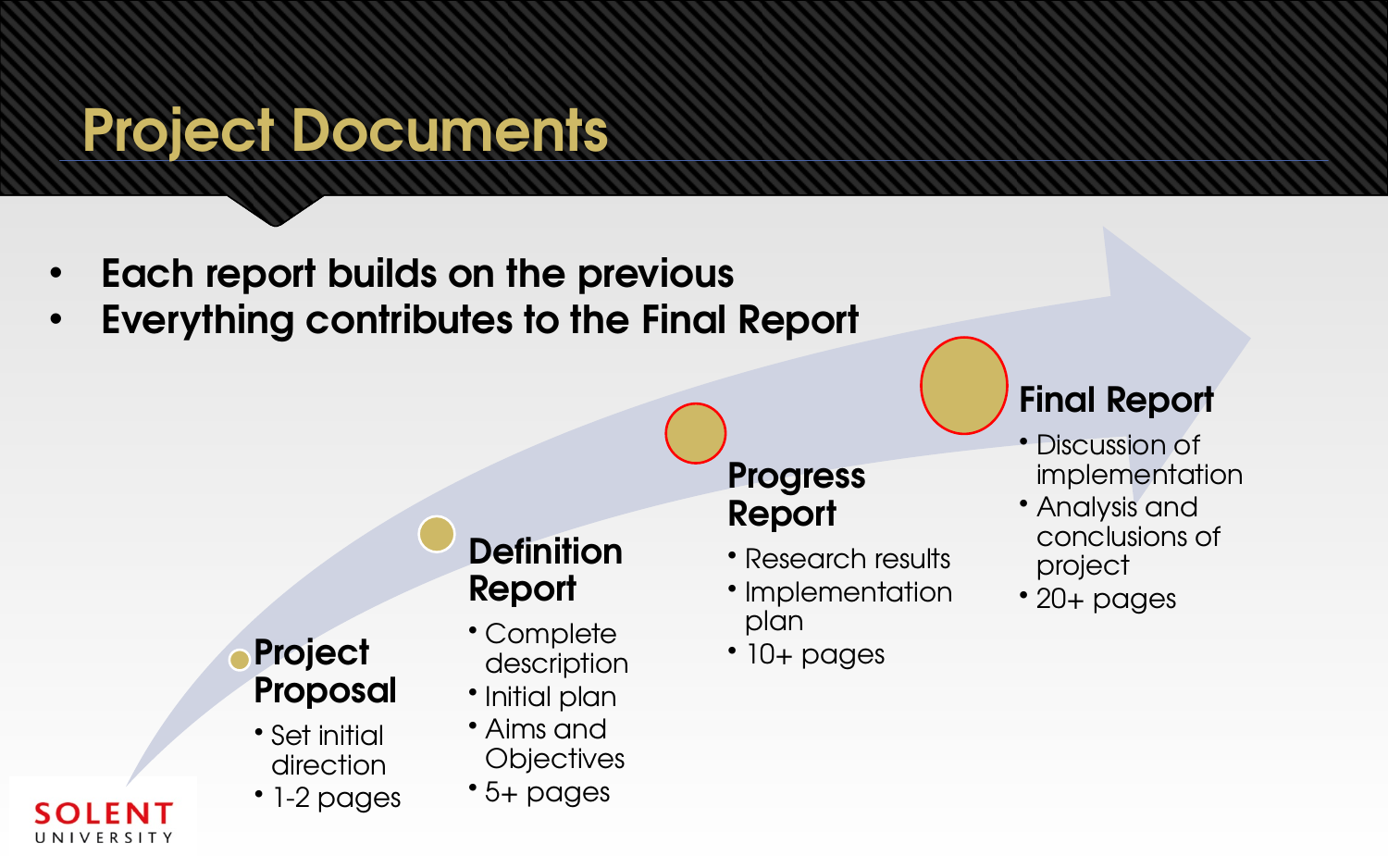

# Project Documents
Project Proposal
Set initial direction
1-2 pages
Definition Report
Complete description
Initial plan
Aims and Objectives
5+ pages
Progress Report
Research results
Implementation plan
10+ pages
Final Report
Discussion of implementation
Analysis and conclusions of project
20+ pages

Each report builds on the previous
Everything contributes to the Final Report